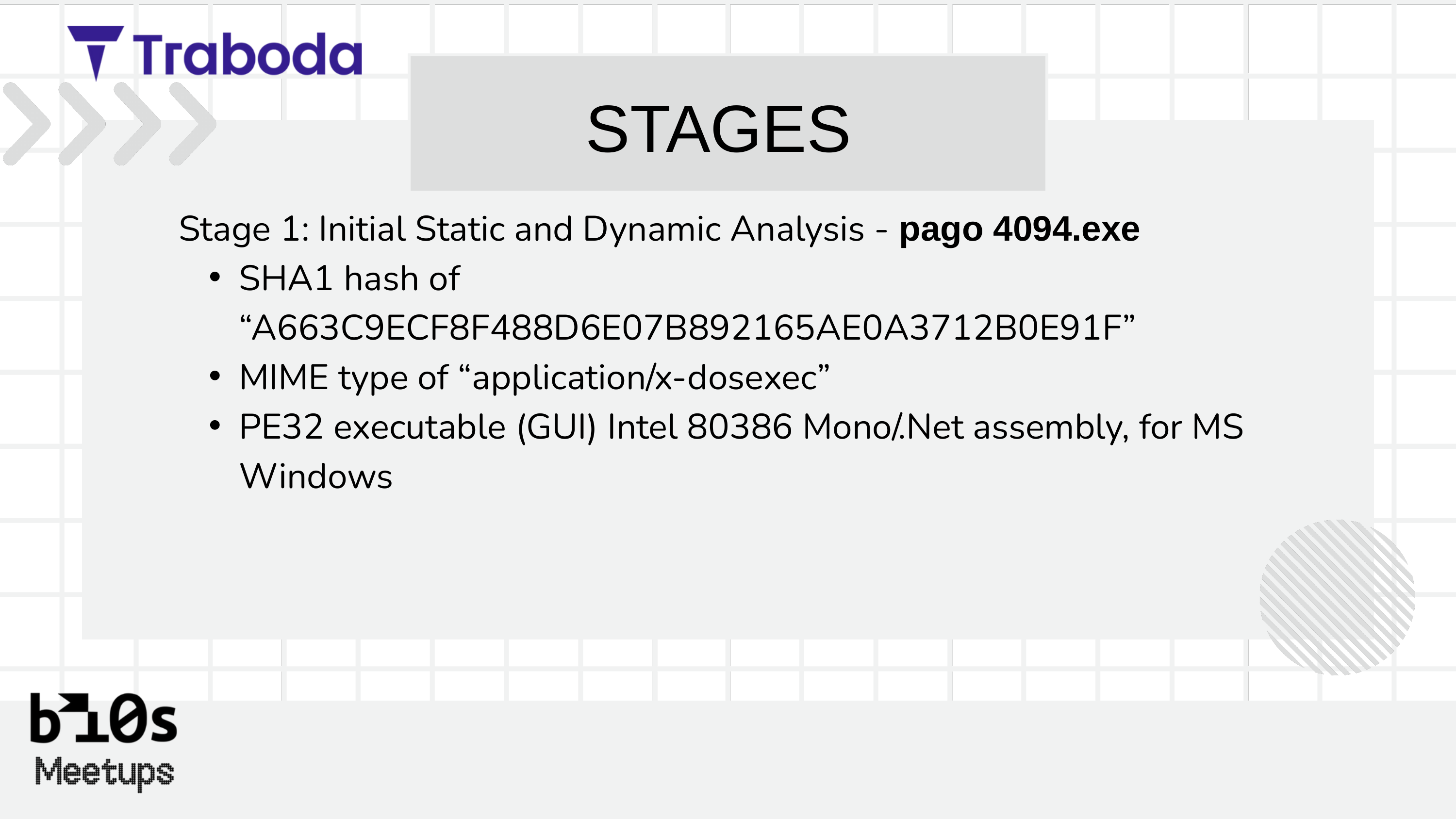

STAGES

Stage 1: Initial Static and Dynamic Analysis - pago 4094.exe
SHA1 hash of “A663C9ECF8F488D6E07B892165AE0A3712B0E91F”
MIME type of “application/x-dosexec”
PE32 executable (GUI) Intel 80386 Mono/.Net assembly, for MS Windows